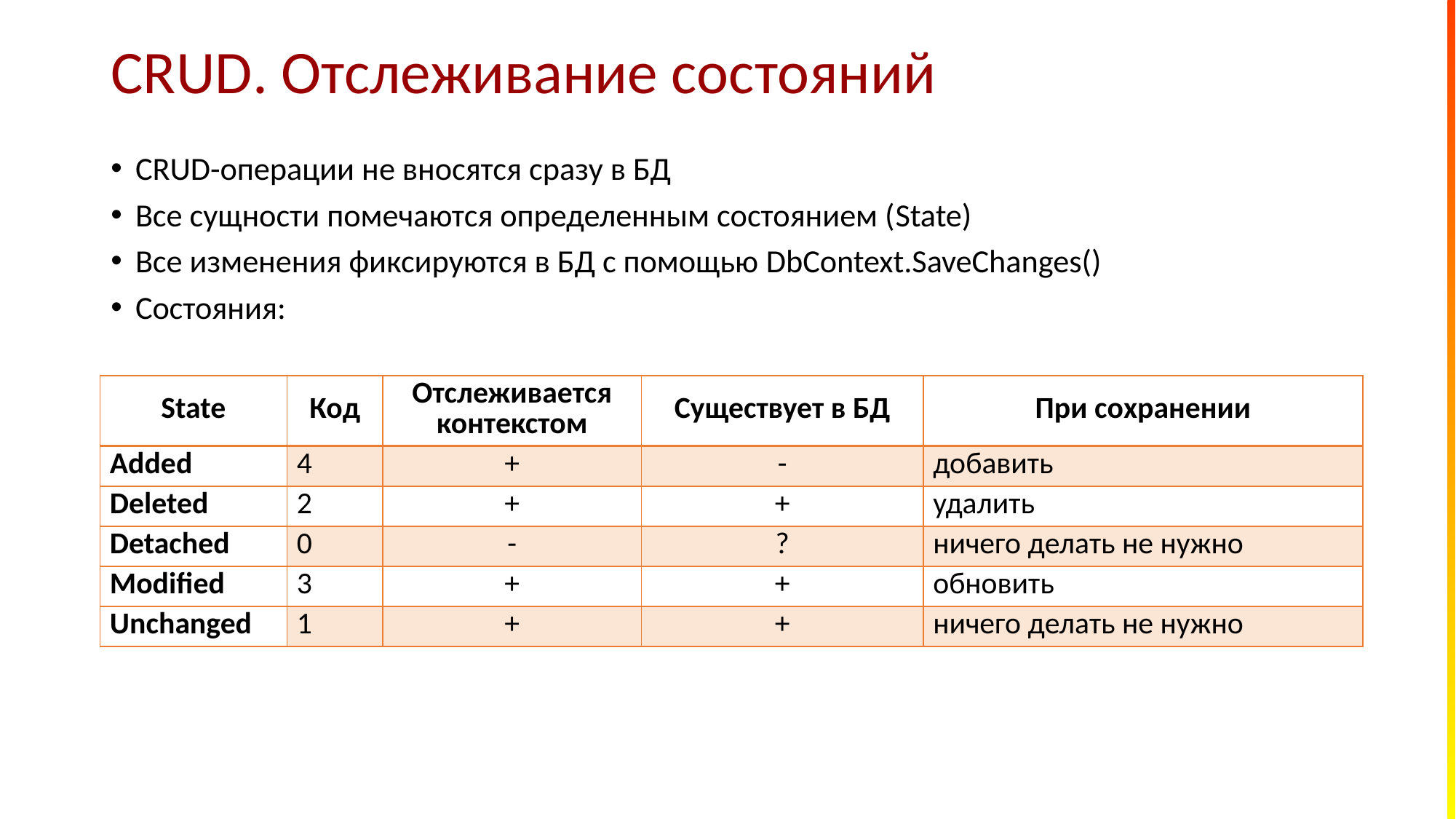

# CRUD. Отслеживание состояний
CRUD-операции не вносятся сразу в БД
Все сущности помечаются определенным состоянием (State)
Все изменения фиксируются в БД с помощью DbContext.SaveChanges()
Состояния:
| State | Код | Отслеживается контекстом | Существует в БД | При сохранении |
| --- | --- | --- | --- | --- |
| Added | 4 | + | - | добавить |
| Deleted | 2 | + | + | удалить |
| Detached | 0 | - | ? | ничего делать не нужно |
| Modified | 3 | + | + | обновить |
| Unchanged | 1 | + | + | ничего делать не нужно |